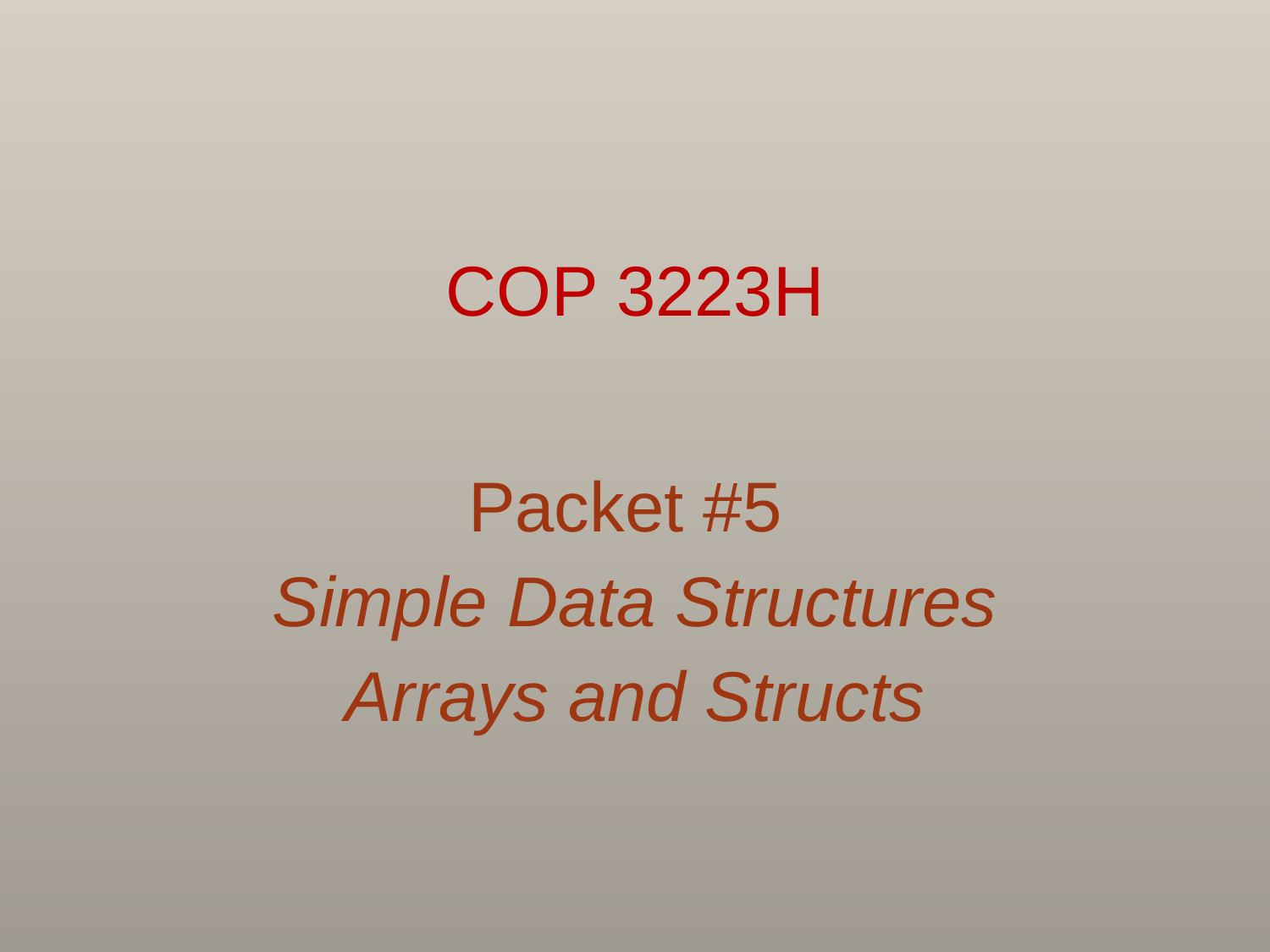

# COP 3223H
Packet #5
Simple Data Structures
Arrays and Structs